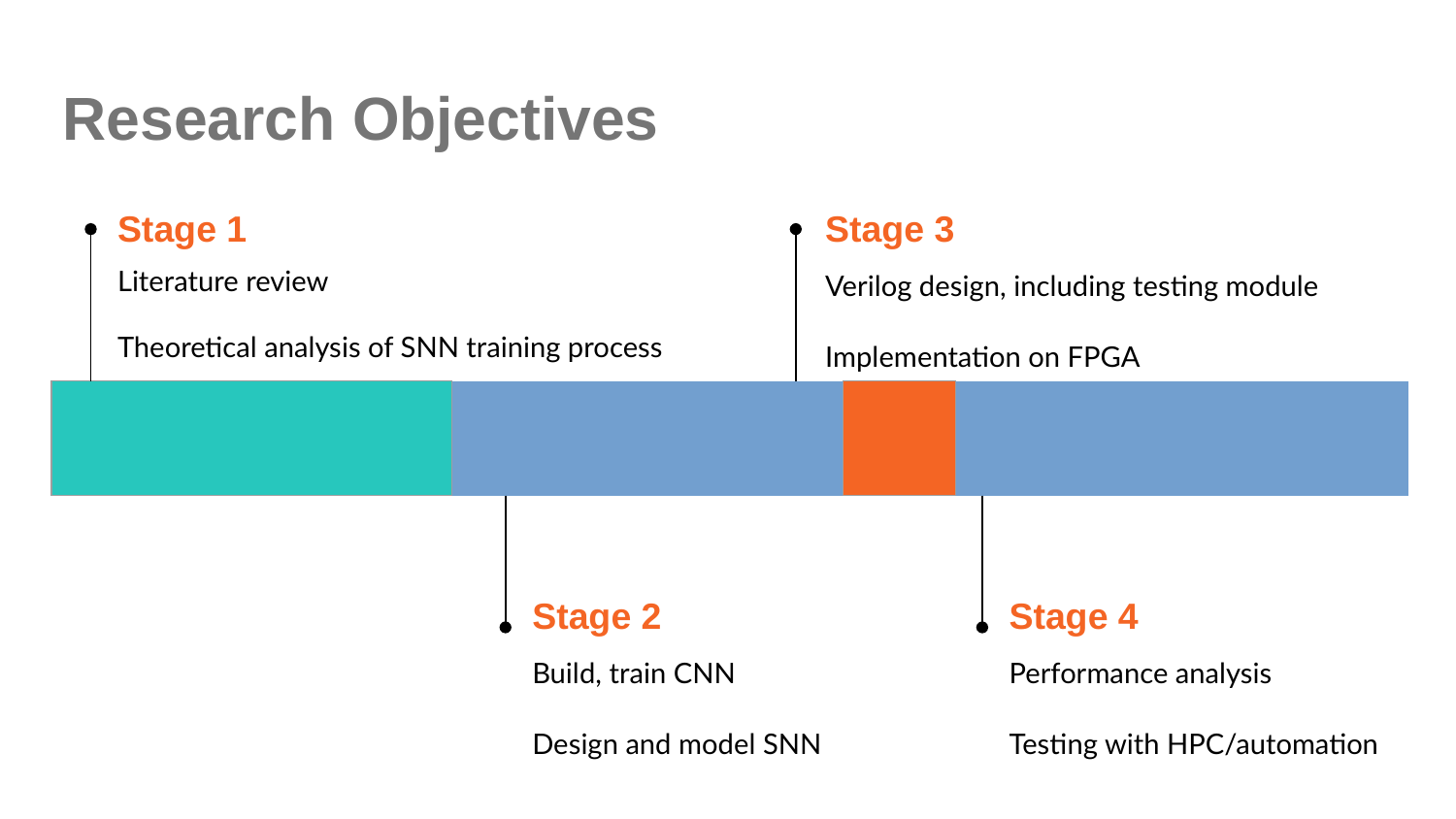

# Research Objectives
Stage 1
Stage 3
Literature review
Theoretical analysis of SNN training process
Verilog design, including testing module
Implementation on FPGA
|  |  |  |  |  |  |  |  |  |  |  |  |
| --- | --- | --- | --- | --- | --- | --- | --- | --- | --- | --- | --- |
Stage 2
Stage 4
Build, train CNN
Design and model SNN
Performance analysis
Testing with HPC/automation